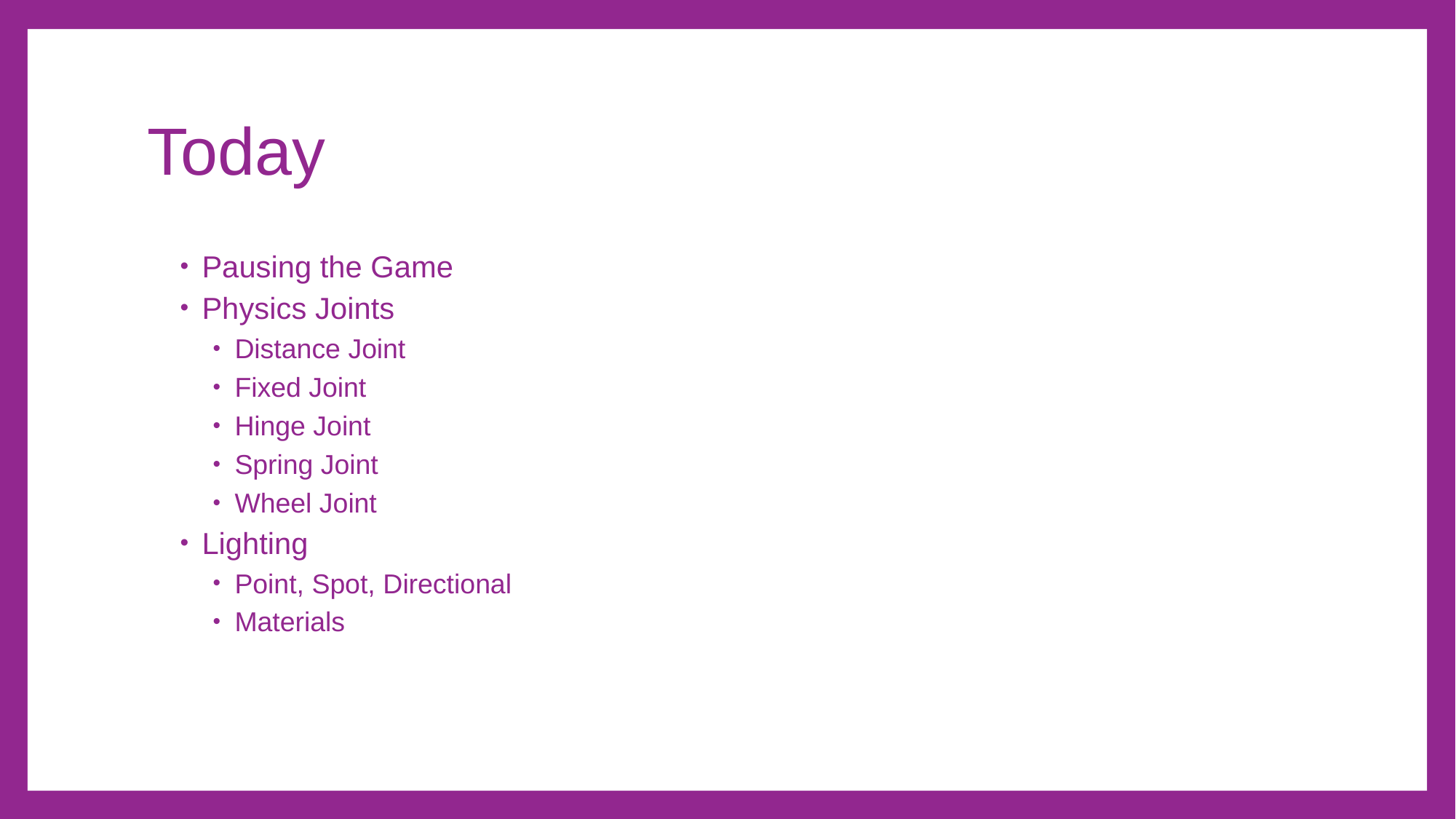

# Today
Pausing the Game
Physics Joints
Distance Joint
Fixed Joint
Hinge Joint
Spring Joint
Wheel Joint
Lighting
Point, Spot, Directional
Materials